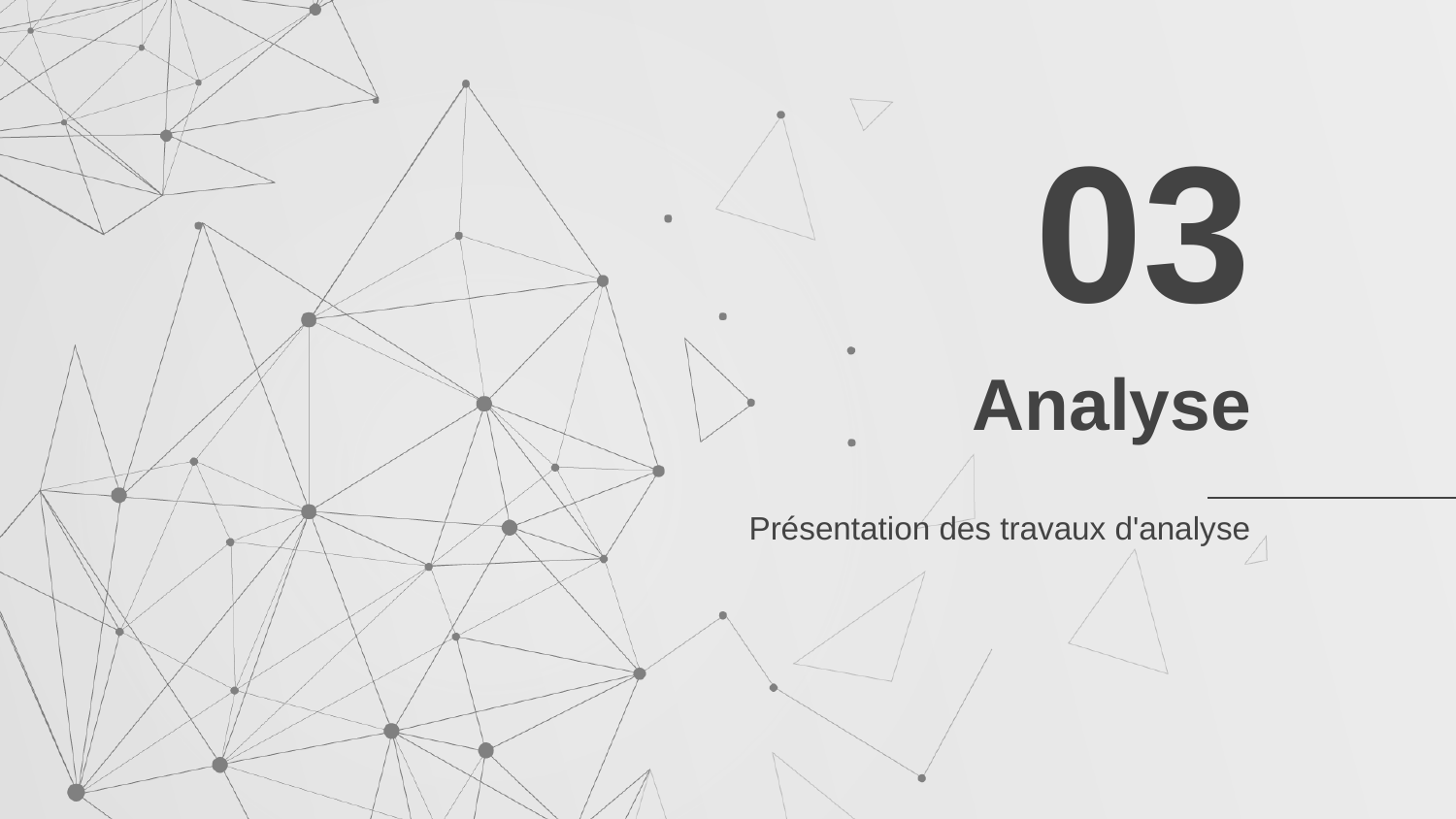

03
# Analyse
Présentation des travaux d'analyse